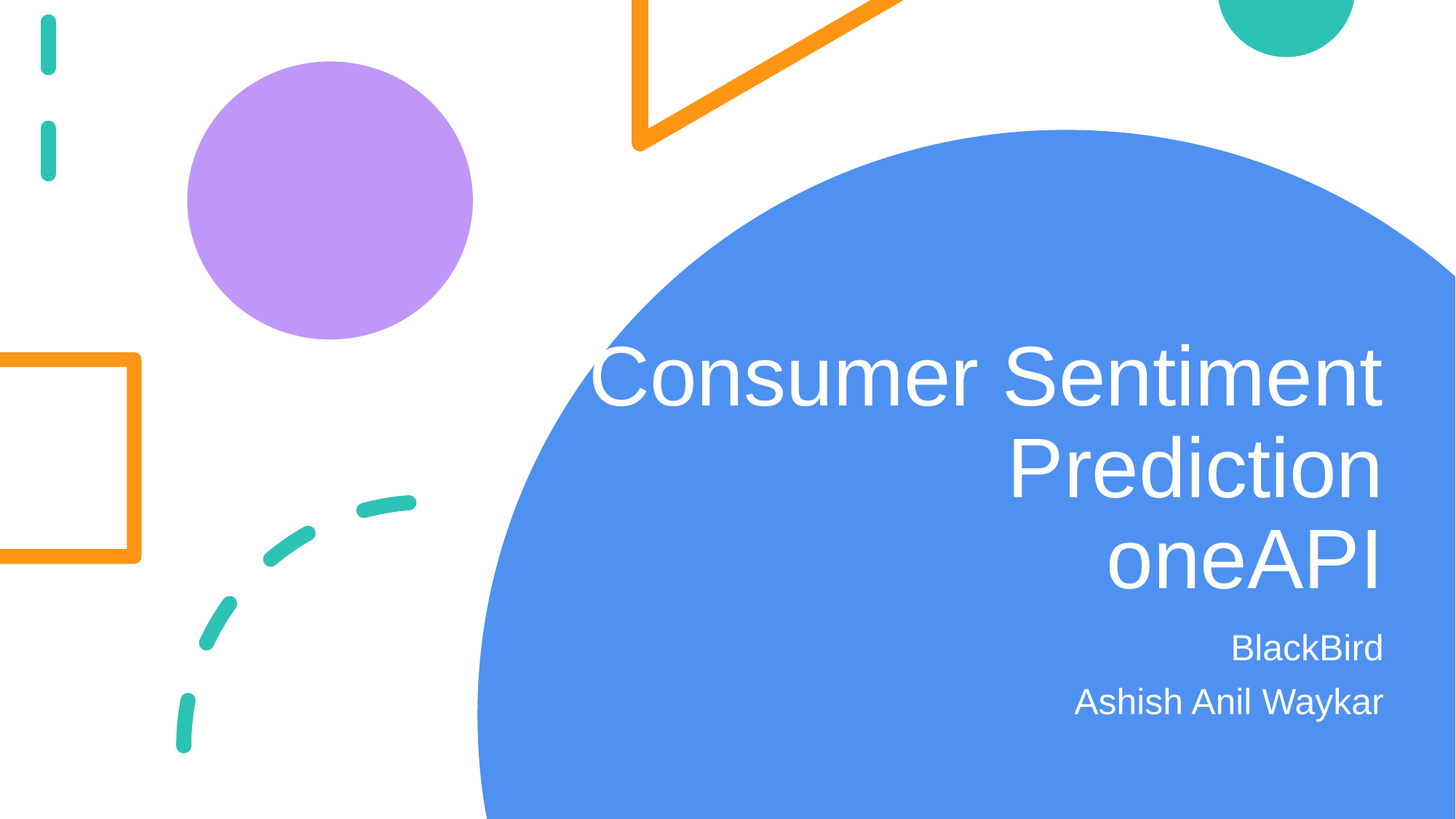

# Consumer Sentiment Prediction oneAPI
BlackBird
Ashish Anil Waykar